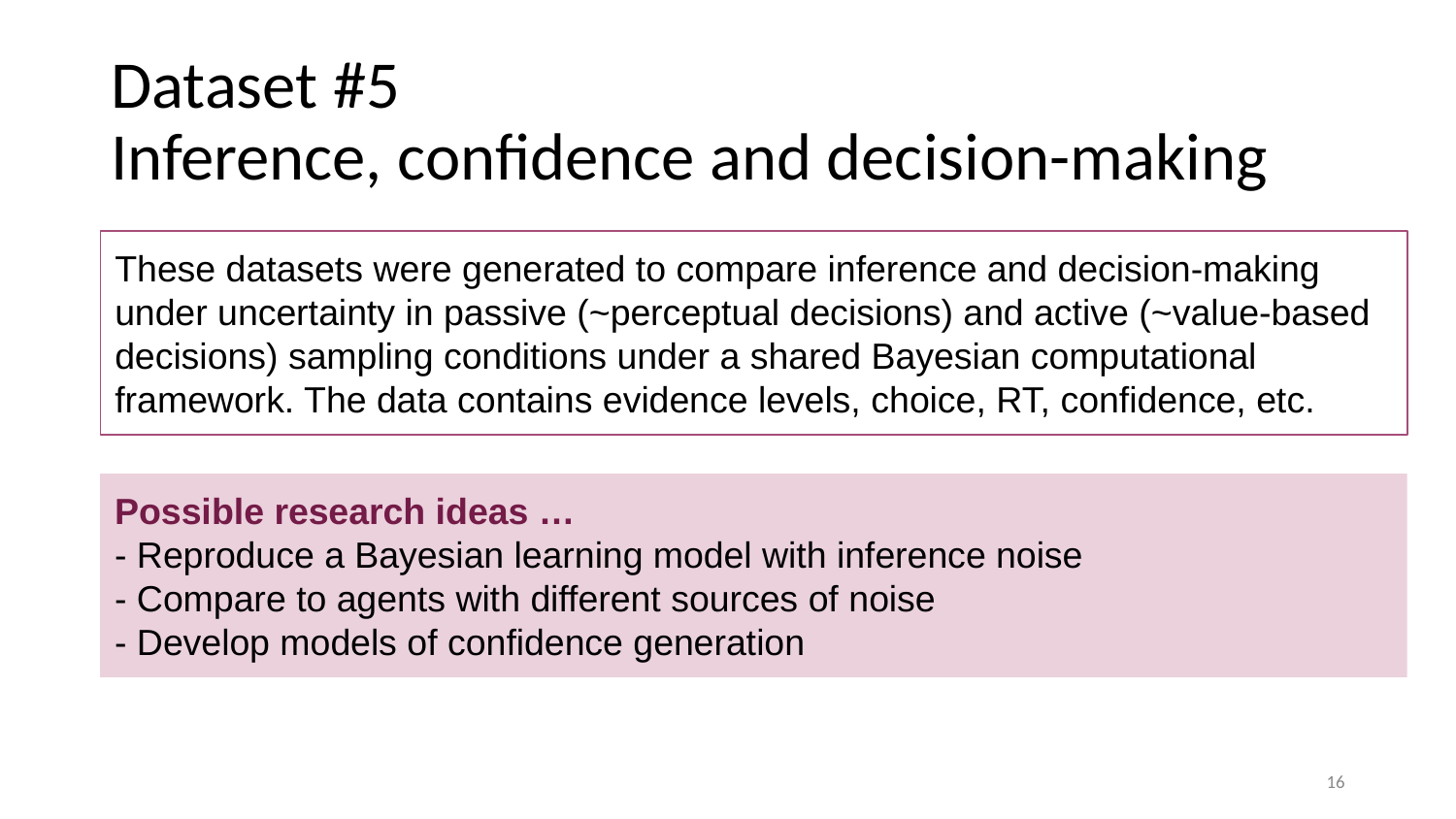

# Dataset #5
Inference, confidence and decision-making
These datasets were generated to compare inference and decision-making under uncertainty in passive (~perceptual decisions) and active (~value-based decisions) sampling conditions under a shared Bayesian computational framework. The data contains evidence levels, choice, RT, confidence, etc.
Possible research ideas …
- Reproduce a Bayesian learning model with inference noise
- Compare to agents with different sources of noise
- Develop models of confidence generation
16